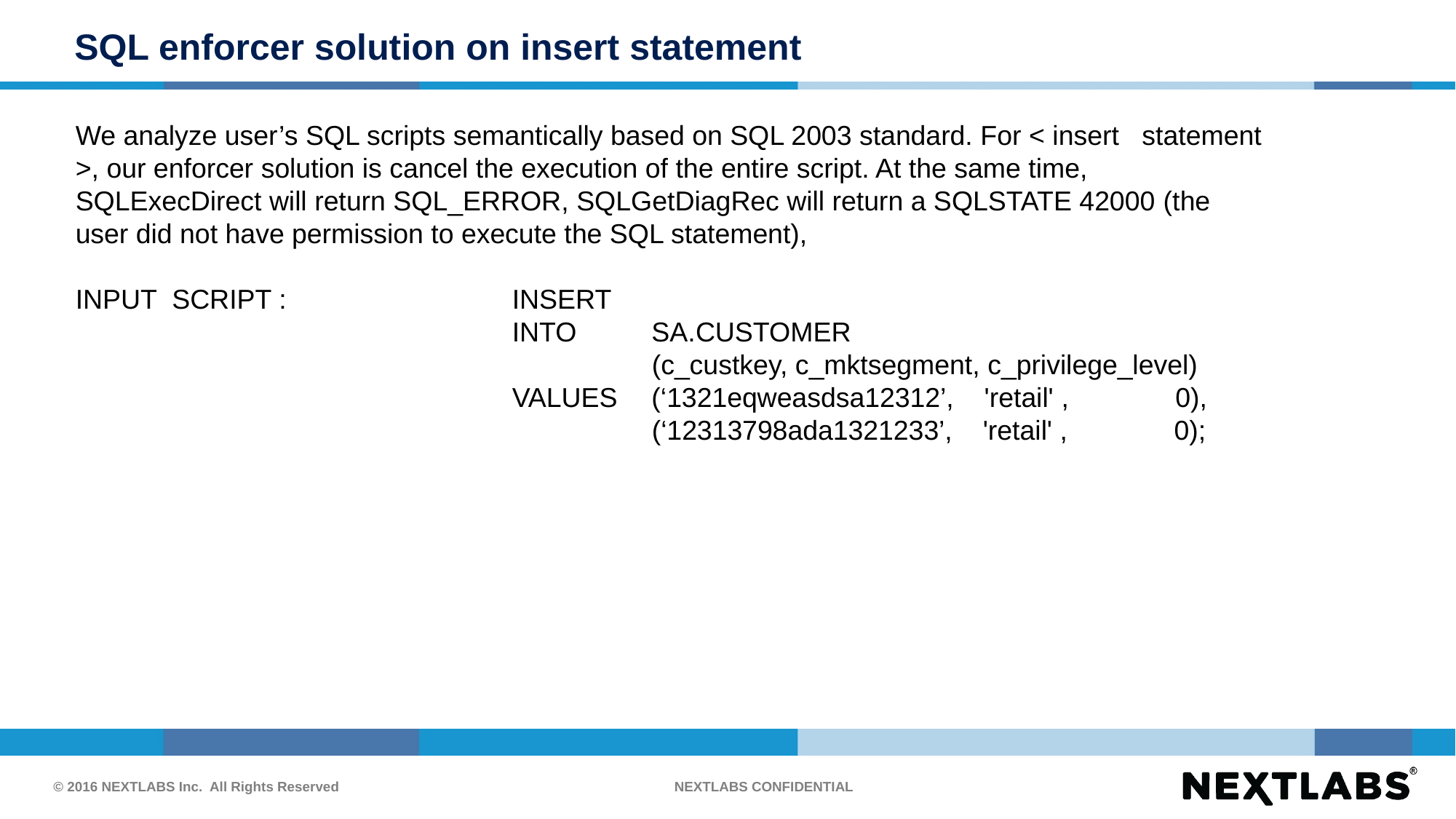

SQL enforcer solution on insert statement
We analyze user’s SQL scripts semantically based on SQL 2003 standard. For < insert   statement >, our enforcer solution is cancel the execution of the entire script. At the same time, SQLExecDirect will return SQL_ERROR, SQLGetDiagRec will return a SQLSTATE 42000 (the user did not have permission to execute the SQL statement),

INPUT  SCRIPT :			INSERT
				INTO	    SA.CUSTOMER
					    (c_custkey, c_mktsegment, c_privilege_level)
				VALUES	    (‘1321eqweasdsa12312’,    'retail' ,              0),
					    (‘12313798ada1321233’,    'retail' ,              0);